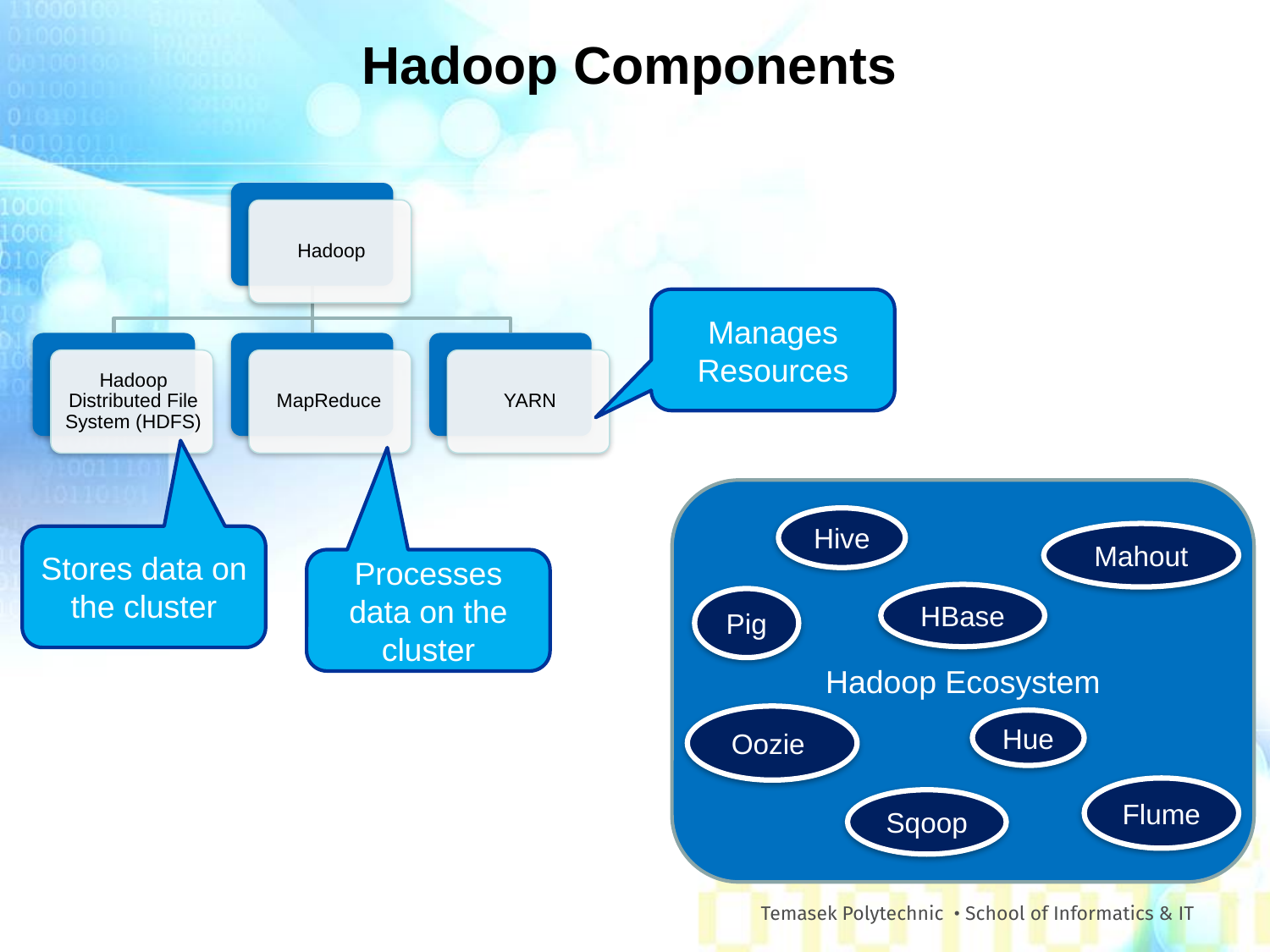

# Hadoop Components
Hadoop
Hadoop Distributed File System (HDFS)
MapReduce
YARN
Manages Resources
Hadoop Ecosystem
Hive
Mahout
HBase
Pig
Oozie
Hue
Flume
Sqoop
Stores data on the cluster
Processes data on the cluster